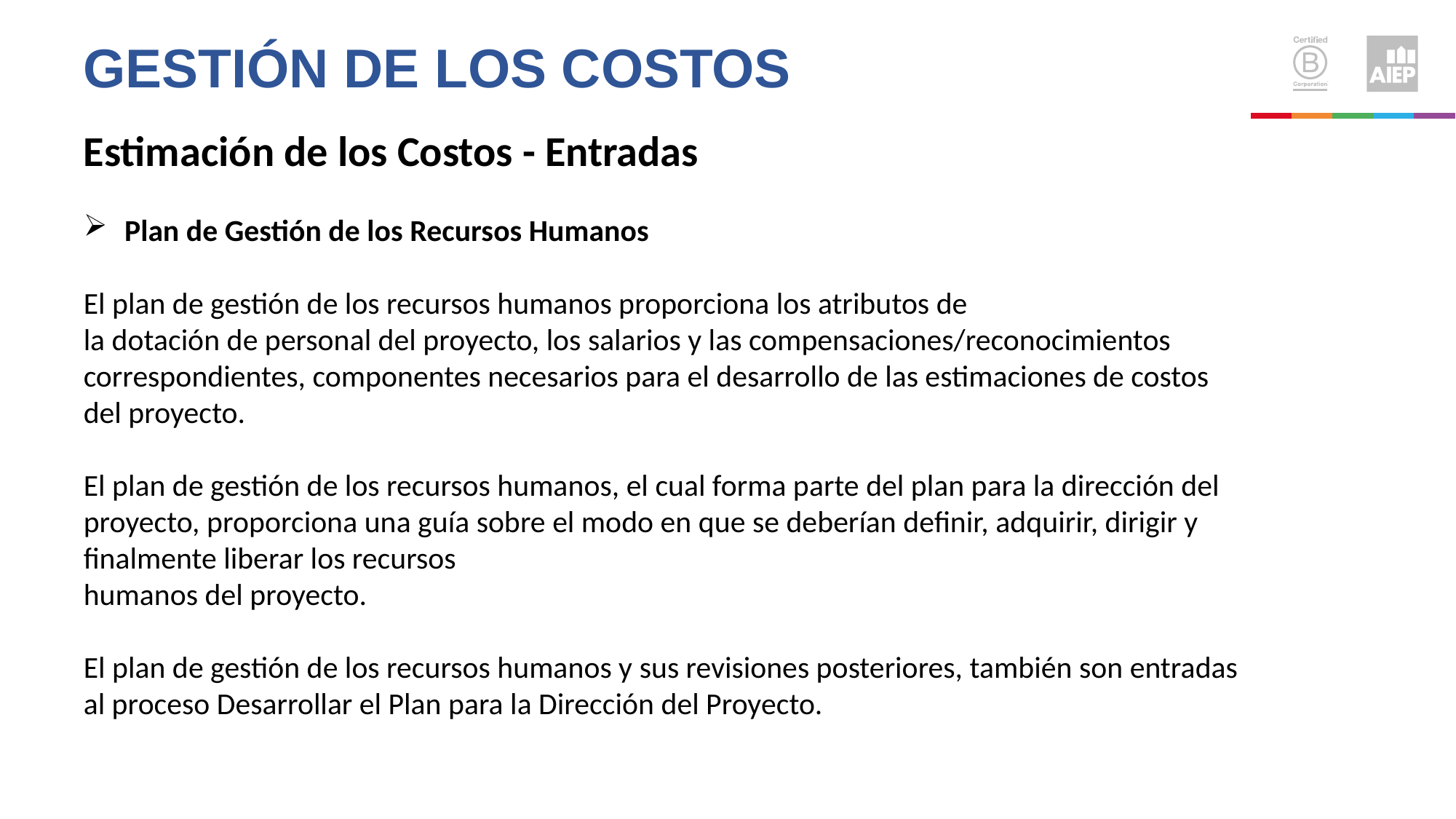

Gestión de los costos
Estimación de los Costos - Entradas

Plan de Gestión de los Recursos Humanos

El plan de gestión de los recursos humanos proporciona los atributos de
la dotación de personal del proyecto, los salarios y las compensaciones/reconocimientos correspondientes, componentes necesarios para el desarrollo de las estimaciones de costos del proyecto.

El plan de gestión de los recursos humanos, el cual forma parte del plan para la dirección del proyecto, proporciona una guía sobre el modo en que se deberían definir, adquirir, dirigir y finalmente liberar los recursos
humanos del proyecto.

El plan de gestión de los recursos humanos y sus revisiones posteriores, también son entradas al proceso Desarrollar el Plan para la Dirección del Proyecto.